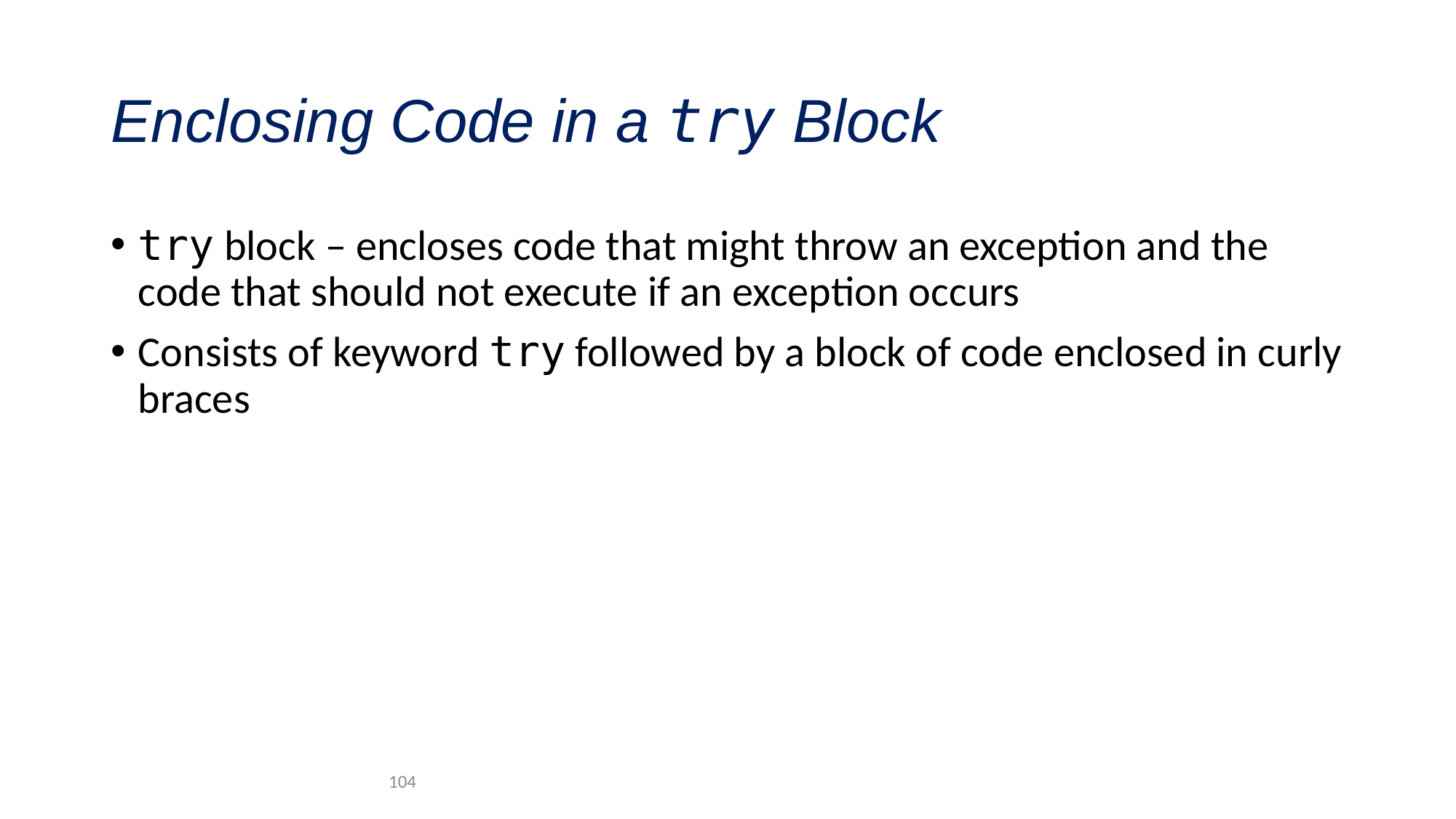

# Enclosing Code in a try Block
try block – encloses code that might throw an exception and the code that should not execute if an exception occurs
Consists of keyword try followed by a block of code enclosed in curly braces
104